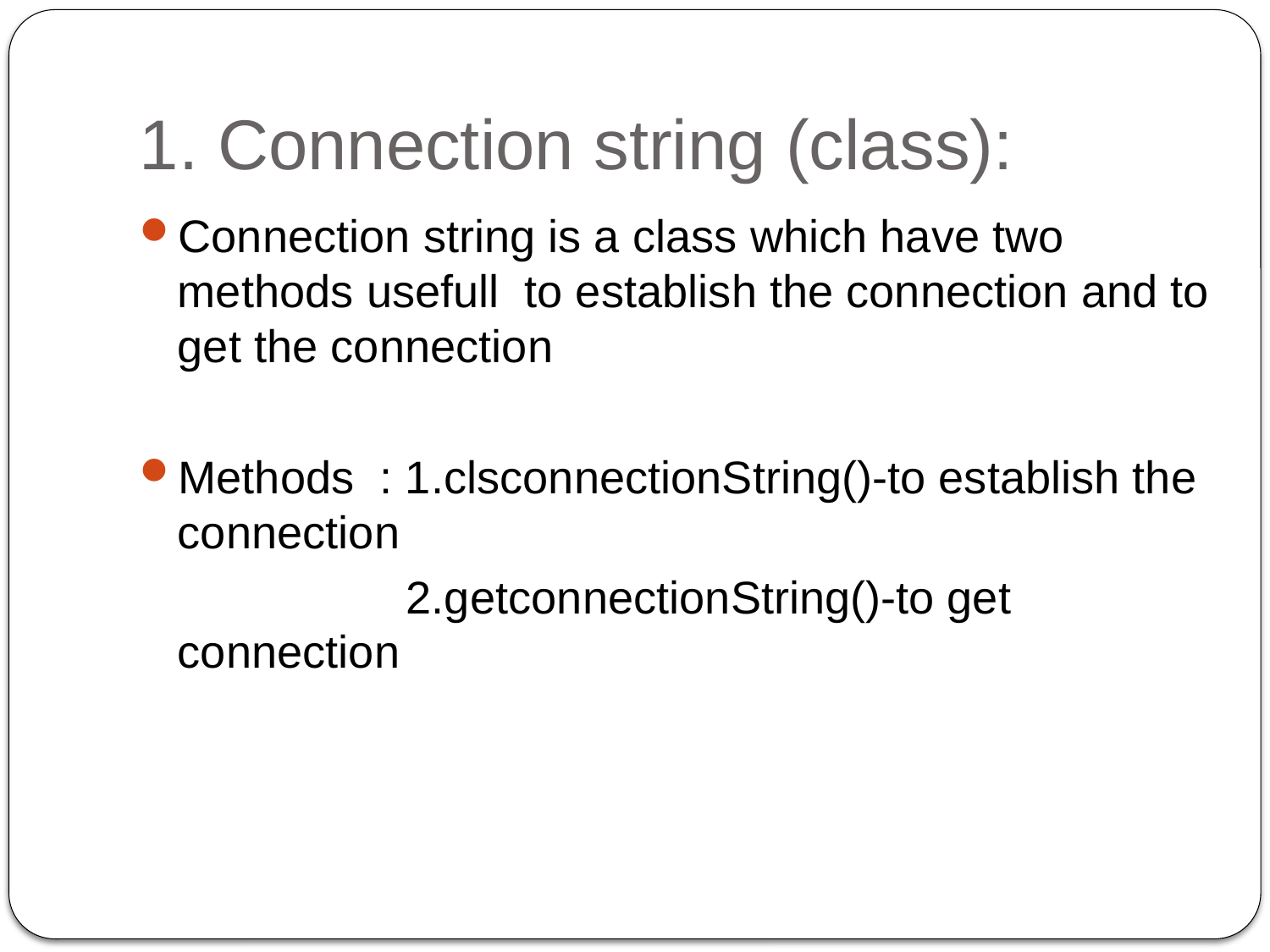

# 1. Connection string (class):
Connection string is a class which have two methods usefull  to establish the connection and to get the connection

Methods  : 1.clsconnectionString()-to establish the connection
                     2.getconnectionString()-to get  connection